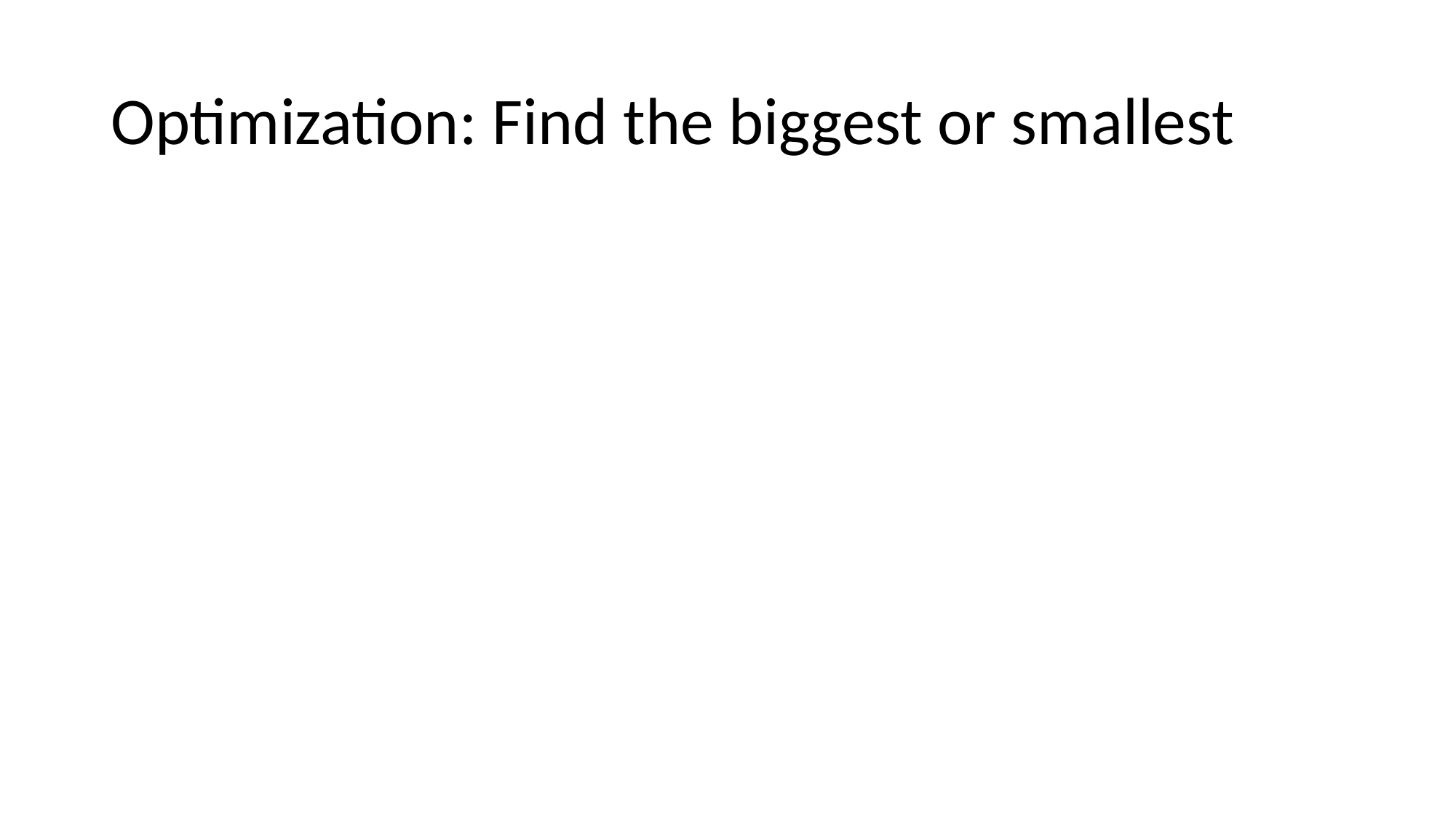

# Optimization: Find the biggest or smallest